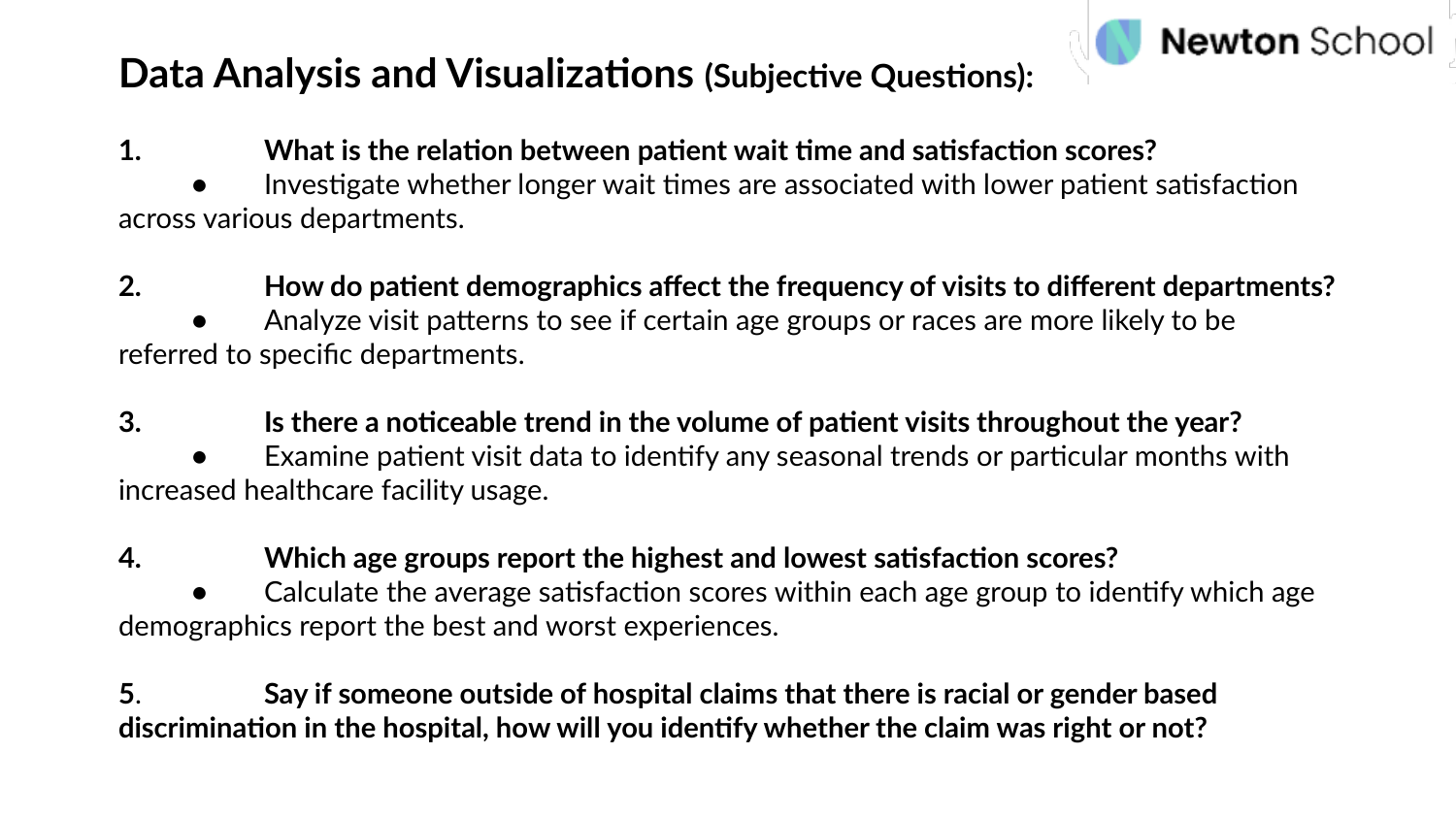

Data Analysis and Visualizations (Subjective Questions):
1.	What is the relation between patient wait time and satisfaction scores?
•	Investigate whether longer wait times are associated with lower patient satisfaction across various departments.

2.	How do patient demographics affect the frequency of visits to different departments?
•	Analyze visit patterns to see if certain age groups or races are more likely to be referred to specific departments.

3.	Is there a noticeable trend in the volume of patient visits throughout the year?
•	Examine patient visit data to identify any seasonal trends or particular months with increased healthcare facility usage.

4.	Which age groups report the highest and lowest satisfaction scores?
•	Calculate the average satisfaction scores within each age group to identify which age demographics report the best and worst experiences.

5.	Say if someone outside of hospital claims that there is racial or gender based discrimination in the hospital, how will you identify whether the claim was right or not?